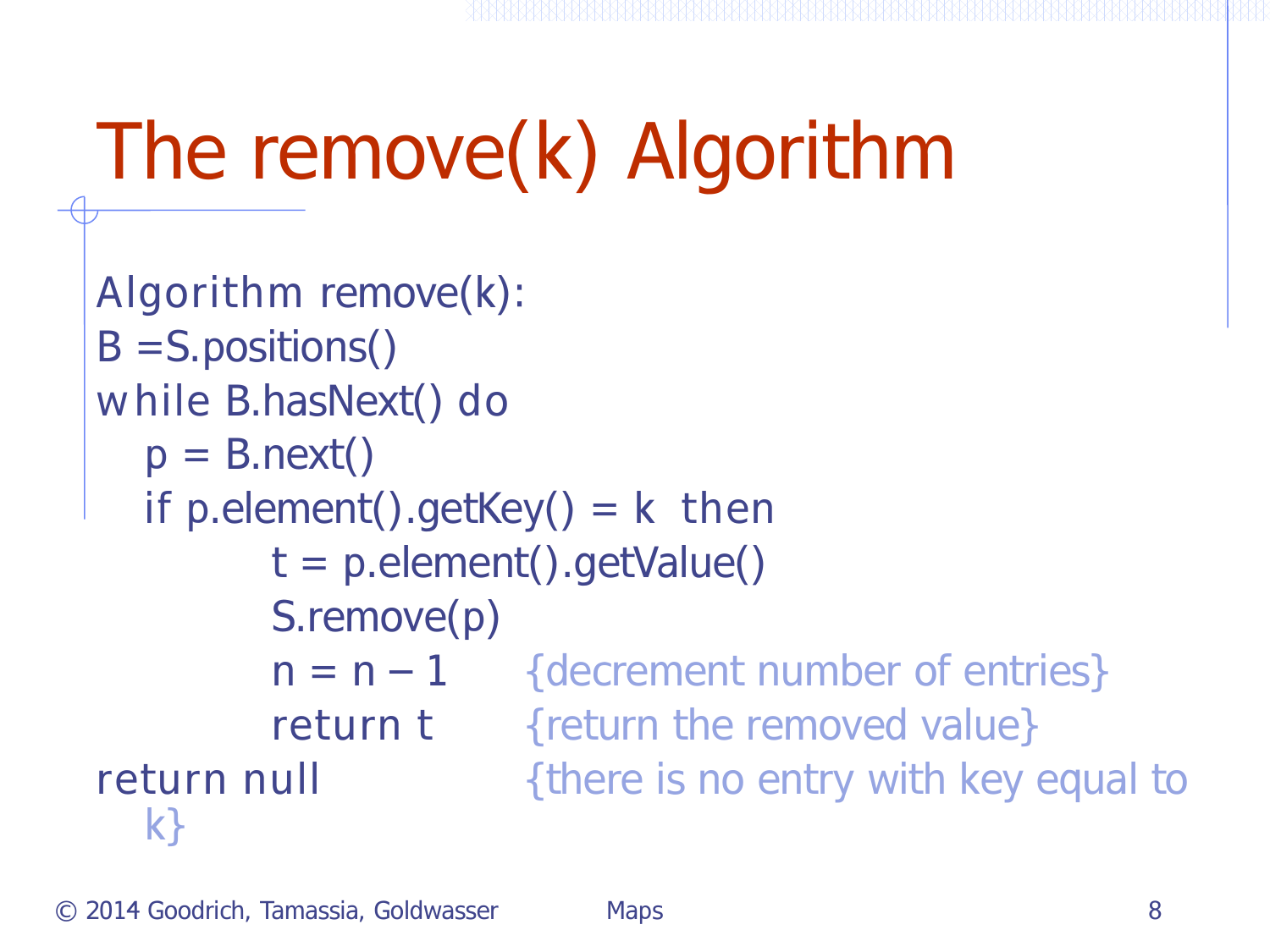

# The remove(k) Algorithm
Algorithm remove(k):
B =S.positions()
while B.hasNext() do
	p = B.next()
	if p.element().getKey() = k  then
		t = p.element().getValue()
		S.remove(p)
		n = n – 1 	{decrement number of entries}
		return t	{return the removed value}
return null		{there is no entry with key equal to k}
© 2014 Goodrich, Tamassia, Goldwasser
Maps
8